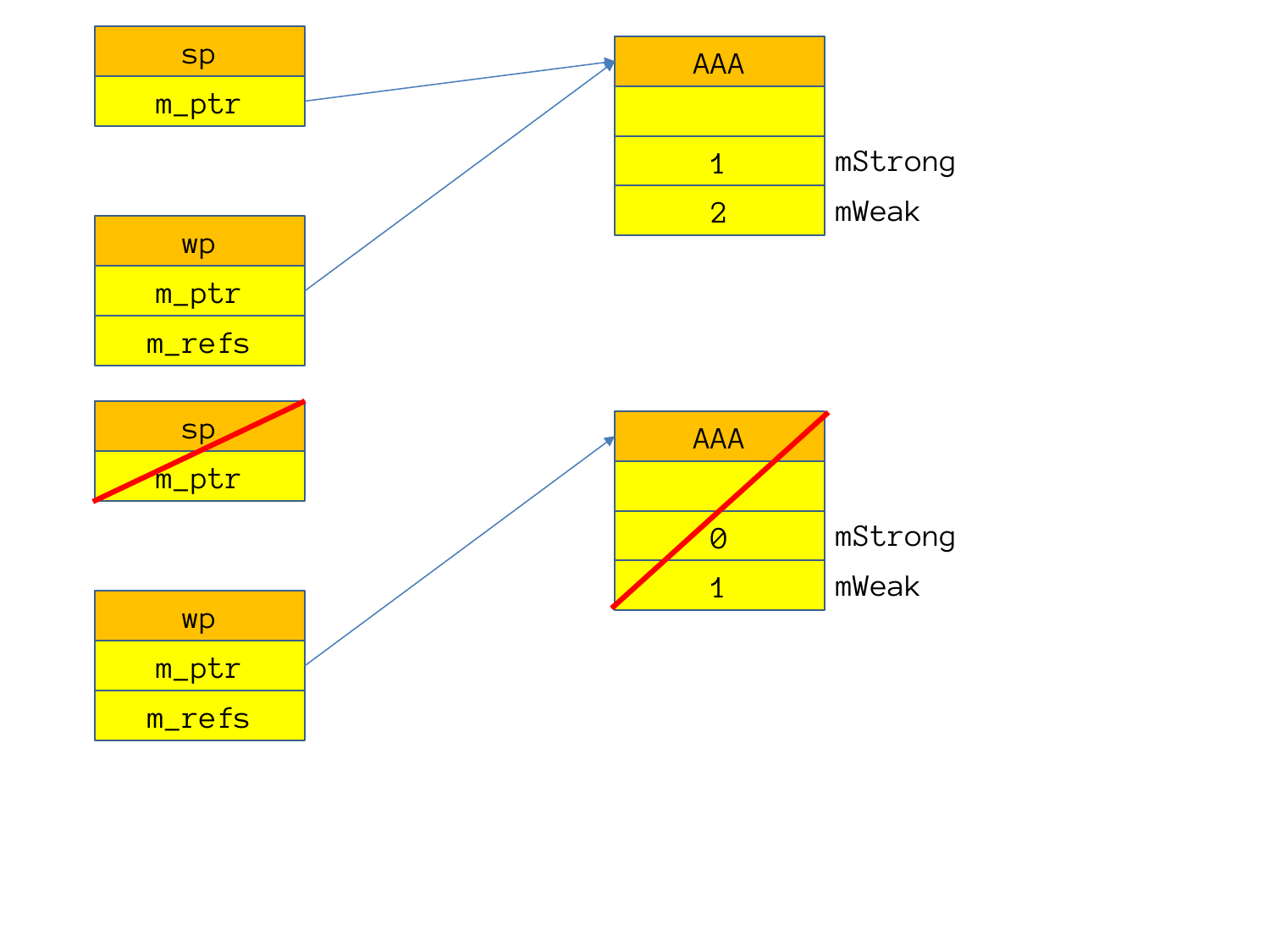

sp
AAA
m_ptr

mStrong
1
mWeak
2
wp
m_ptr
m_refs
sp
AAA
m_ptr

mStrong
0
mWeak
1
wp
m_ptr
m_refs